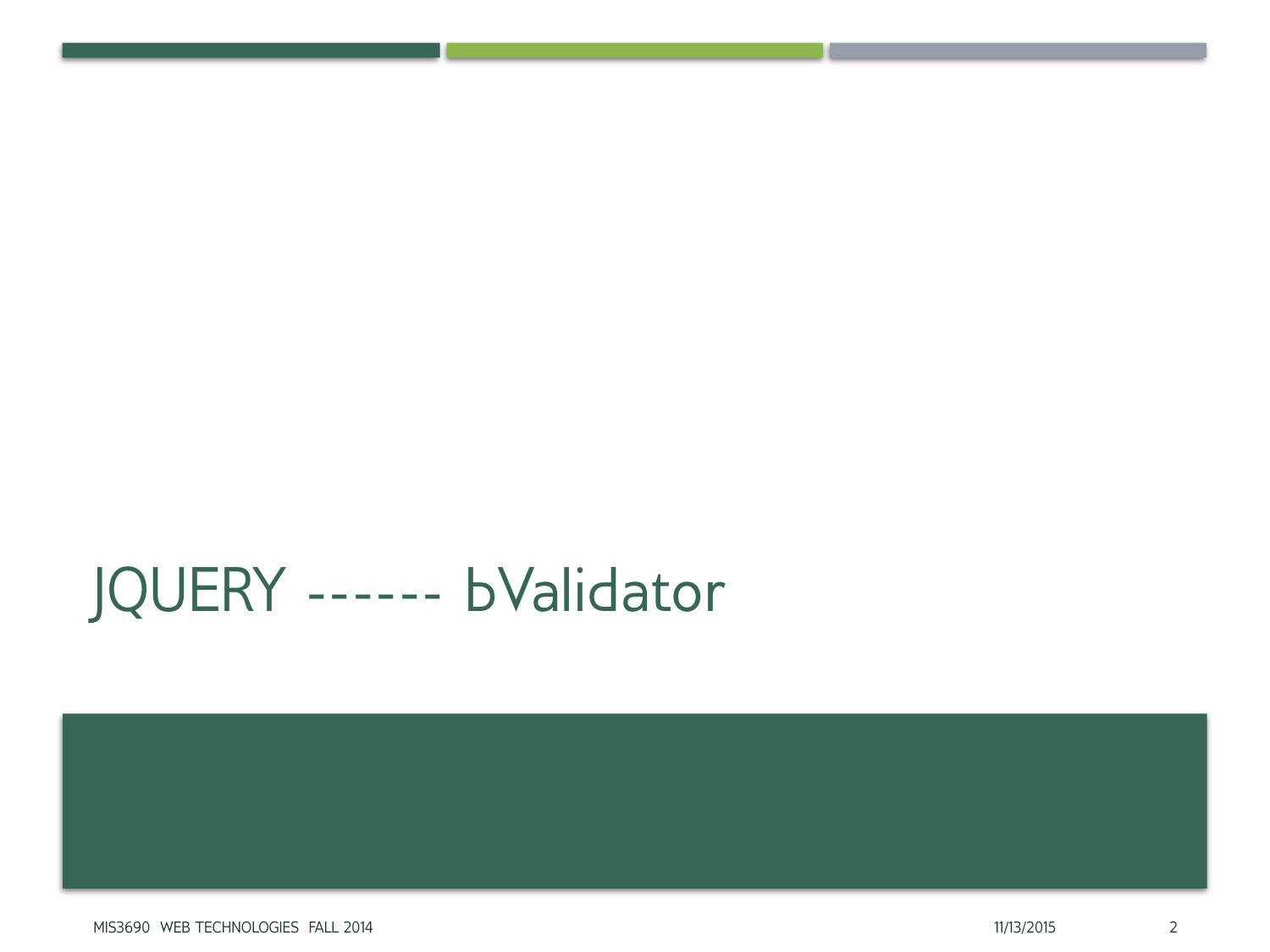

# jQuery ------ bValidator

MIS3690  Web Technologies  Fall 2014
11/13/2015
2